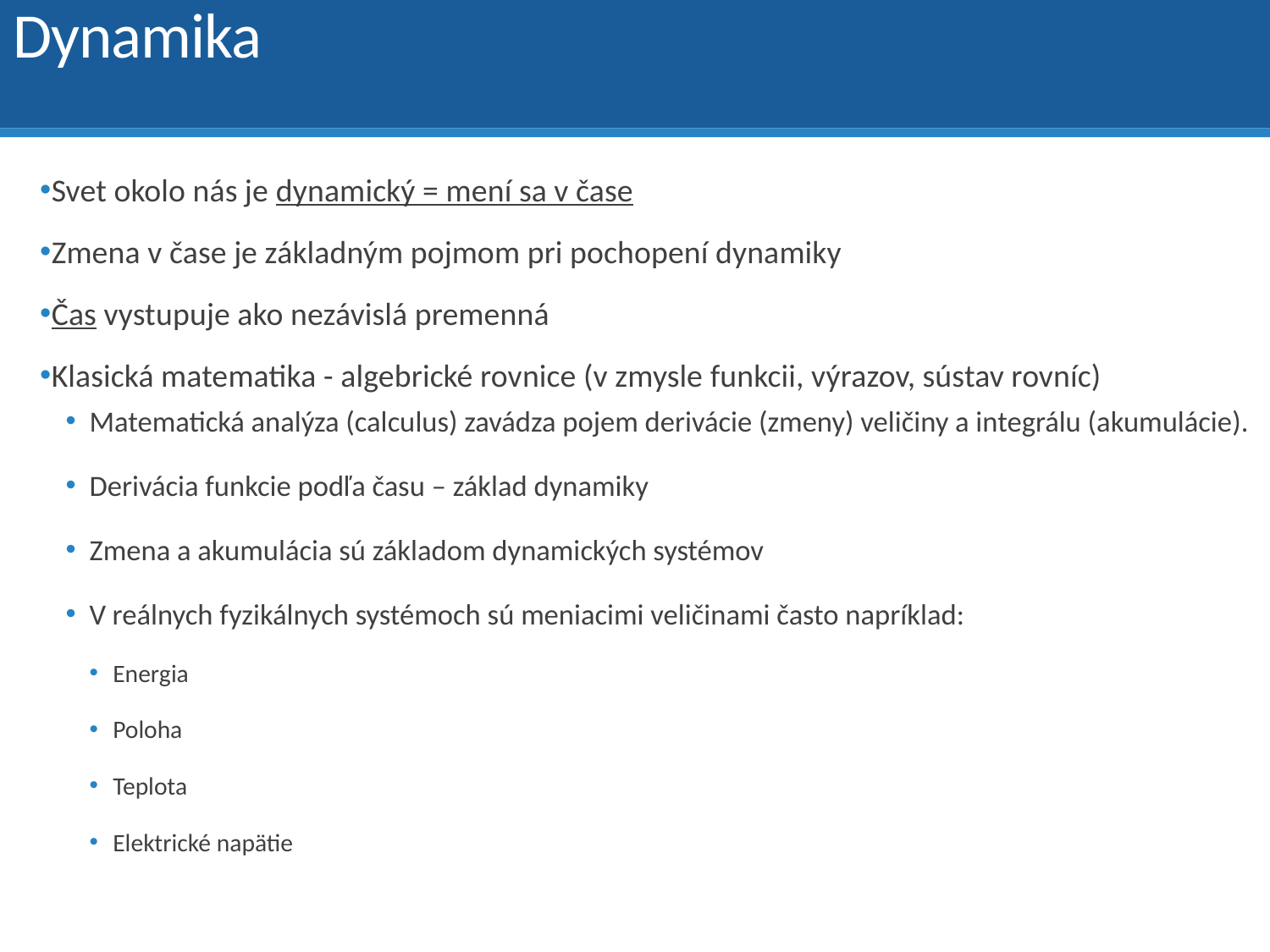

# Dynamika
Svet okolo nás je dynamický = mení sa v čase
Zmena v čase je základným pojmom pri pochopení dynamiky
Čas vystupuje ako nezávislá premenná
Klasická matematika - algebrické rovnice (v zmysle funkcii, výrazov, sústav rovníc)
Matematická analýza (calculus) zavádza pojem derivácie (zmeny) veličiny a integrálu (akumulácie).
Derivácia funkcie podľa času – základ dynamiky
Zmena a akumulácia sú základom dynamických systémov
V reálnych fyzikálnych systémoch sú meniacimi veličinami často napríklad:
Energia
Poloha
Teplota
Elektrické napätie